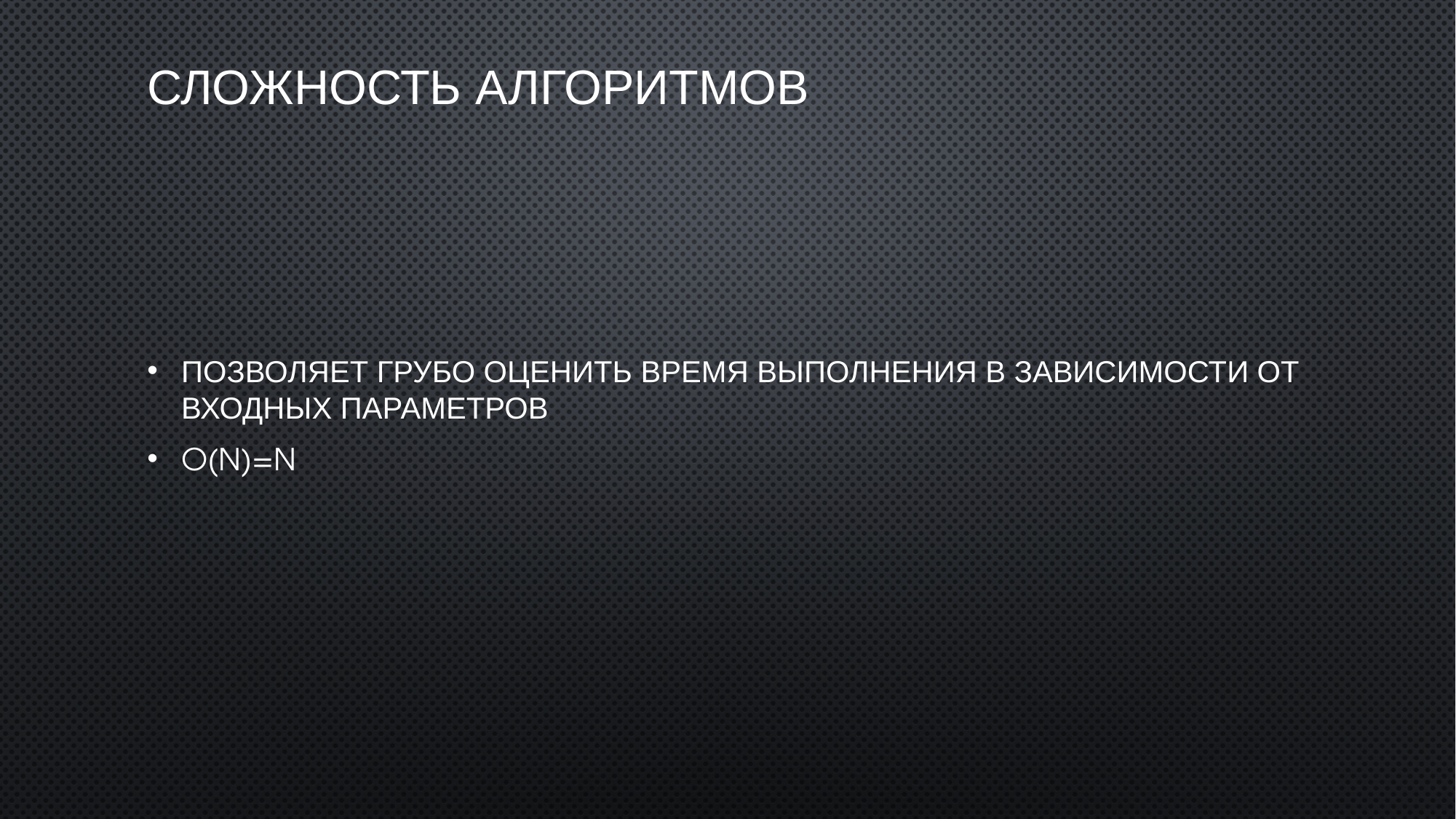

# Сложность алгоритмов
Позволяет грубо оценить время выполнения в зависимости от входных параметров
O(n)=n